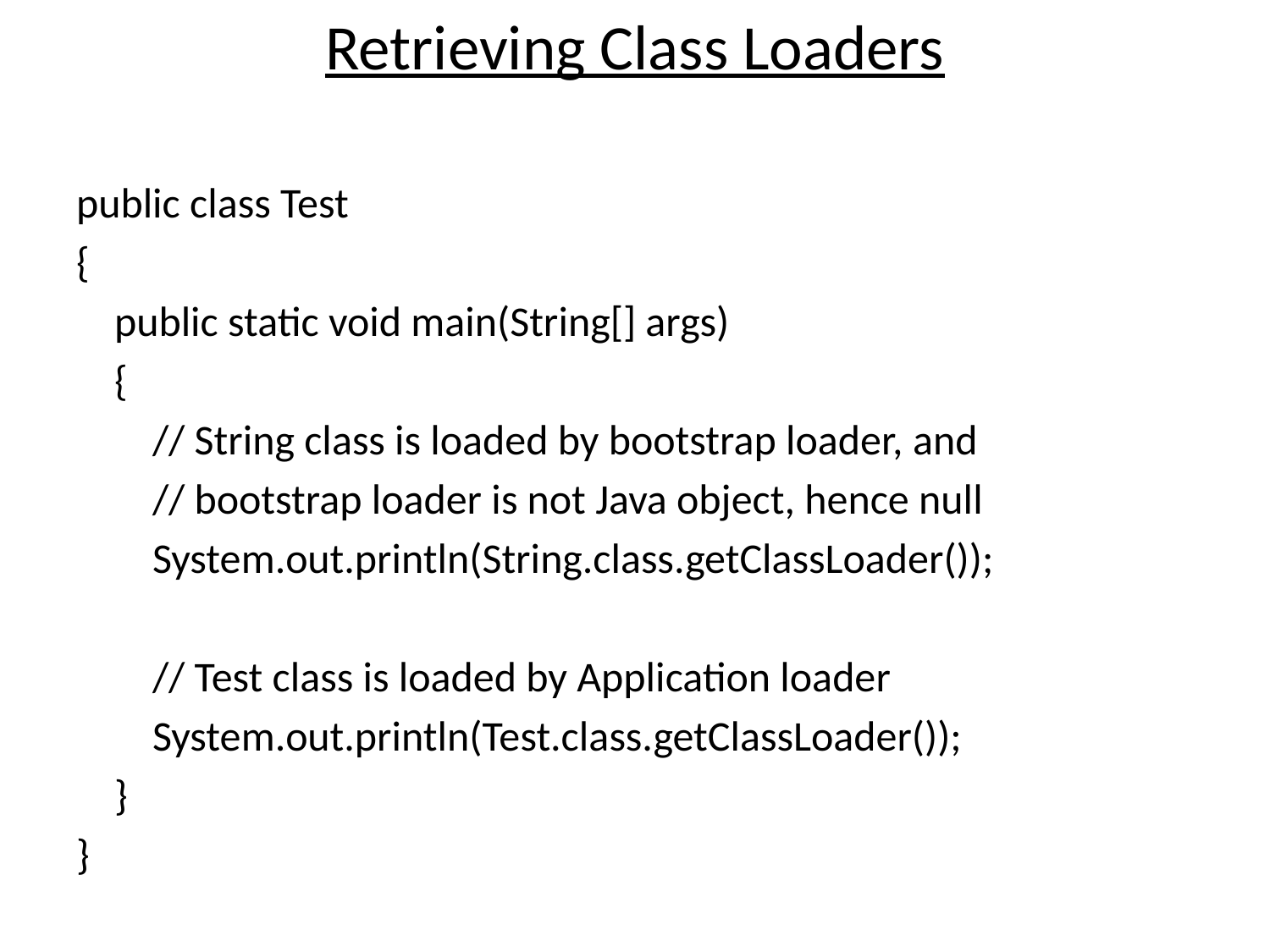

# Retrieving Class Loaders
public class Test
{
    public static void main(String[] args)
    {
        // String class is loaded by bootstrap loader, and
        // bootstrap loader is not Java object, hence null
        System.out.println(String.class.getClassLoader());

        // Test class is loaded by Application loader
        System.out.println(Test.class.getClassLoader());
    }
}